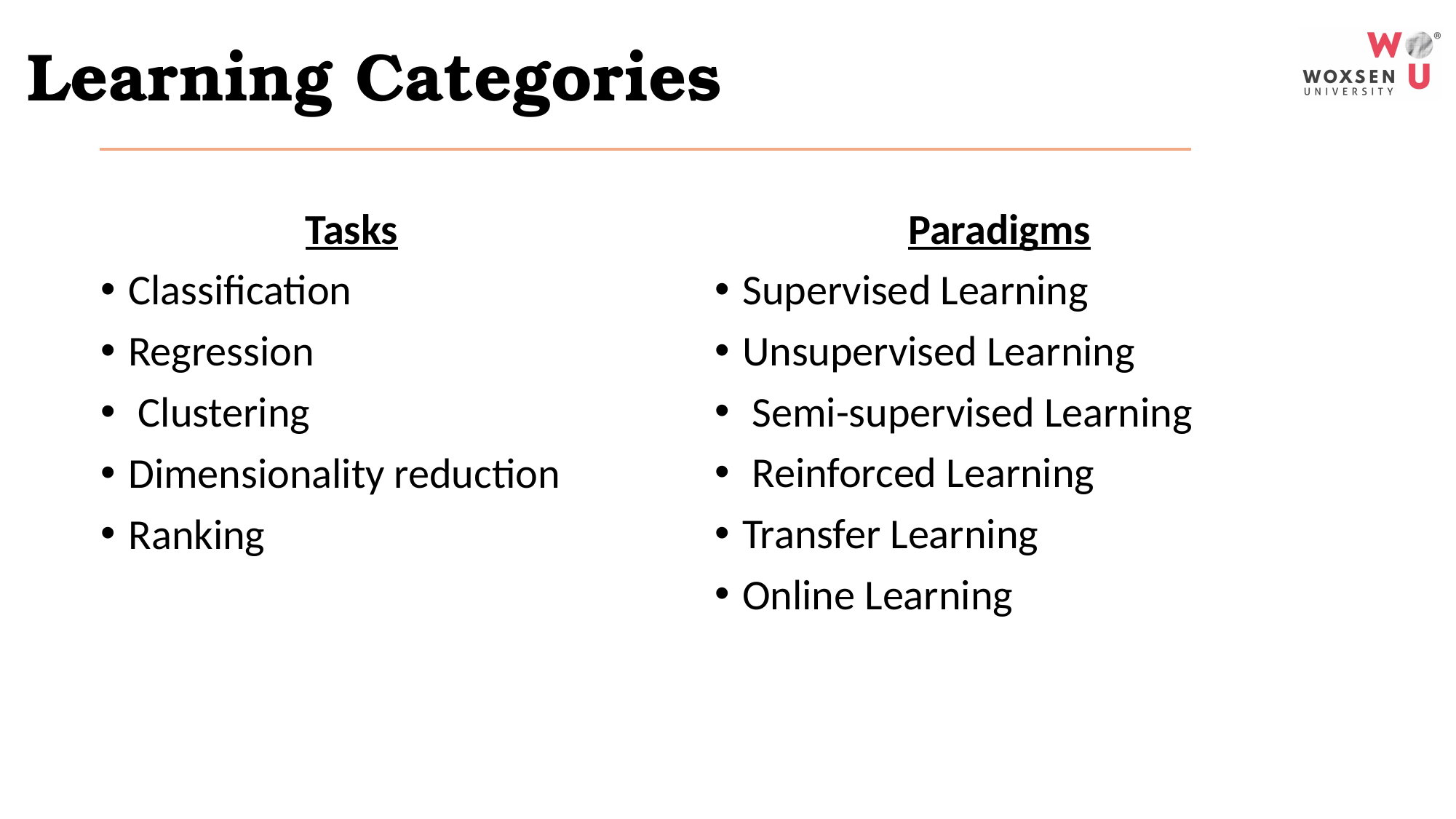

# Learning Categories
Tasks
Classification
Regression
 Clustering
Dimensionality reduction
Ranking
Paradigms
Supervised Learning
Unsupervised Learning
 Semi-supervised Learning
 Reinforced Learning
Transfer Learning
Online Learning